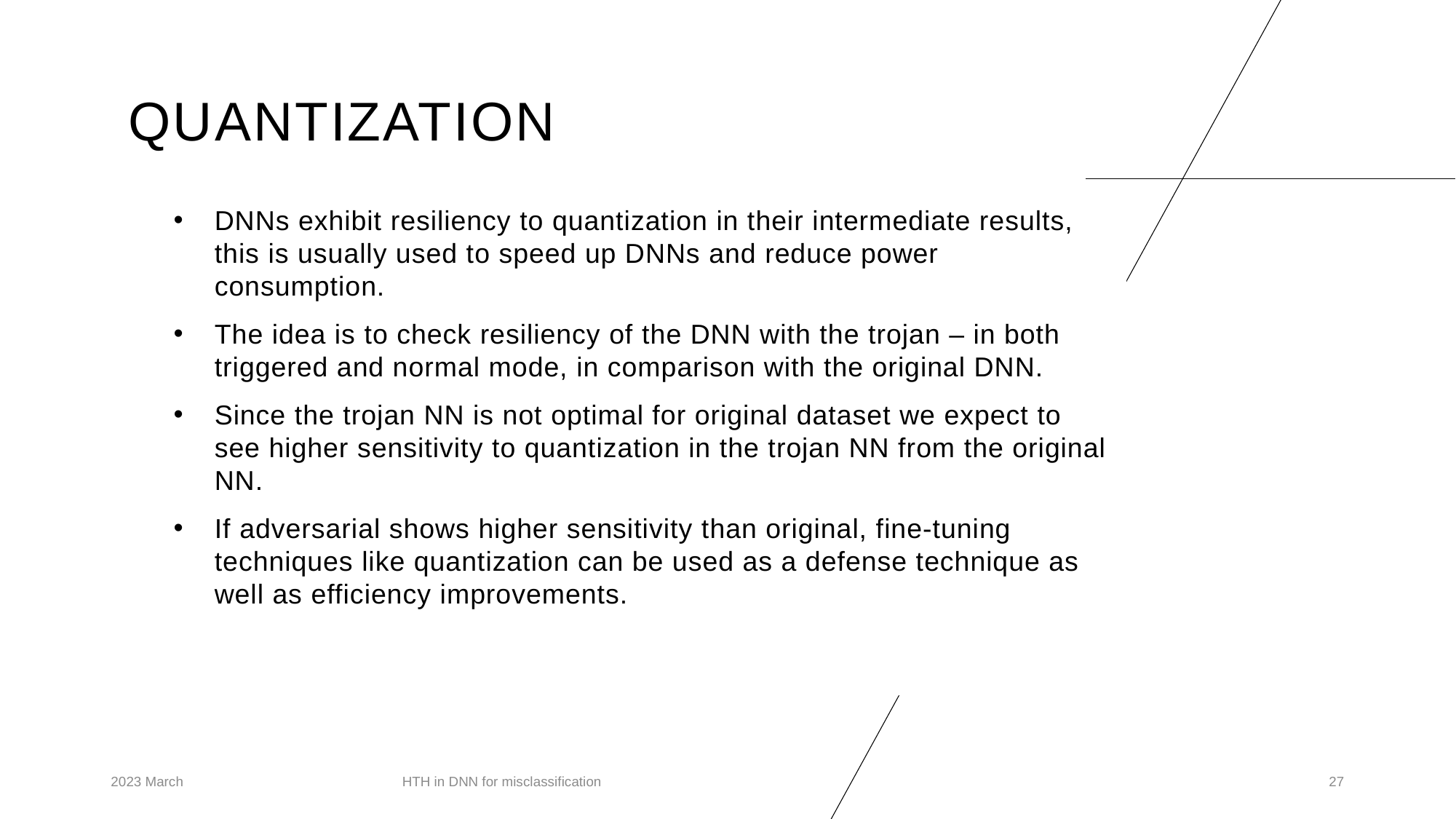

# Quantization
DNNs exhibit resiliency to quantization in their intermediate results, this is usually used to speed up DNNs and reduce power consumption.
The idea is to check resiliency of the DNN with the trojan – in both triggered and normal mode, in comparison with the original DNN.
Since the trojan NN is not optimal for original dataset we expect to see higher sensitivity to quantization in the trojan NN from the original NN.
If adversarial shows higher sensitivity than original, fine-tuning techniques like quantization can be used as a defense technique as well as efficiency improvements.
2023 March
HTH in DNN for misclassification
27